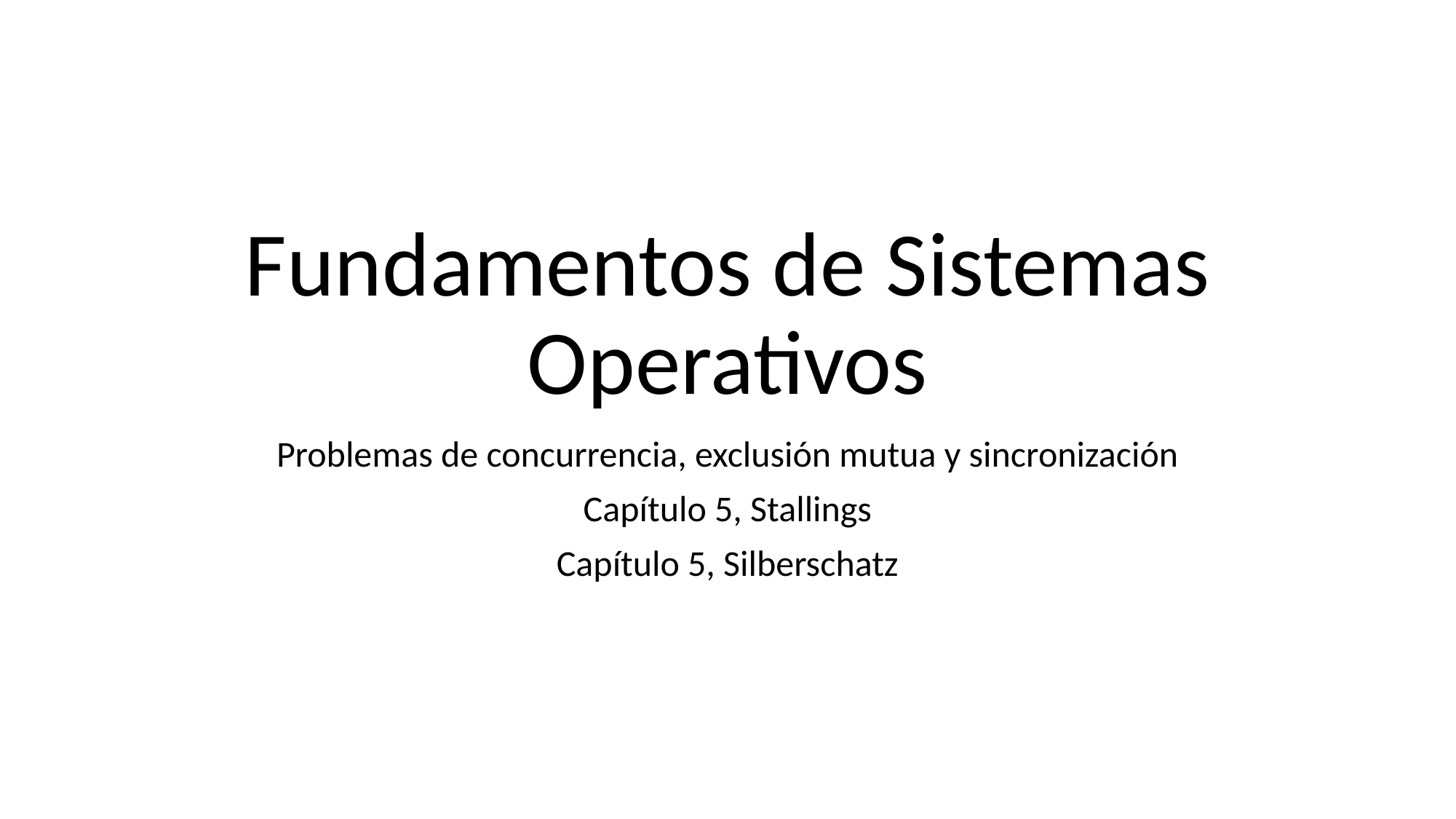

# Fundamentos de Sistemas Operativos
Problemas de concurrencia, exclusión mutua y sincronización
Capítulo 5, Stallings
Capítulo 5, Silberschatz